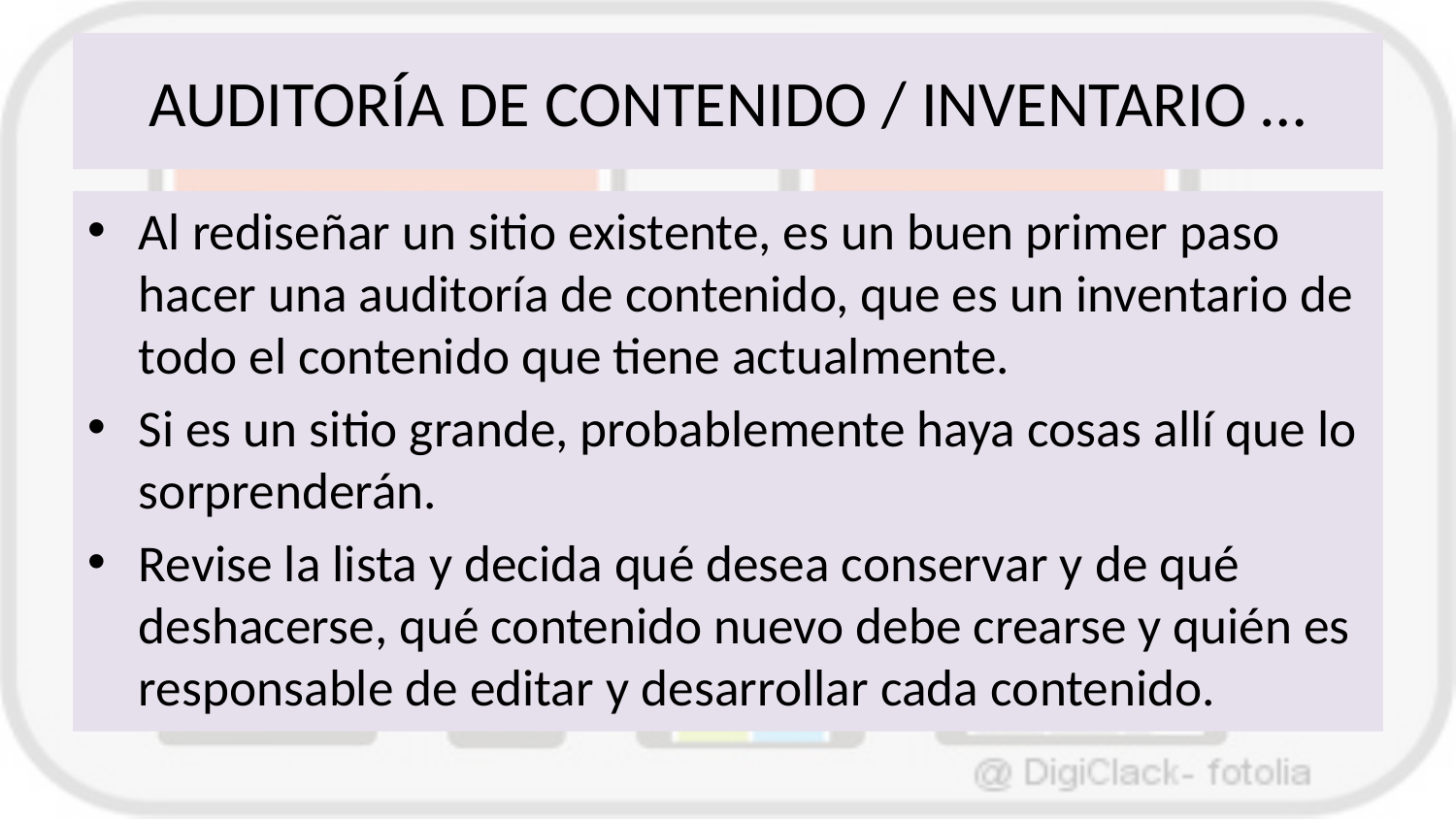

# AUDITORÍA DE CONTENIDO / INVENTARIO …
Al rediseñar un sitio existente, es un buen primer paso hacer una auditoría de contenido, que es un inventario de todo el contenido que tiene actualmente.
Si es un sitio grande, probablemente haya cosas allí que lo sorprenderán.
Revise la lista y decida qué desea conservar y de qué deshacerse, qué contenido nuevo debe crearse y quién es responsable de editar y desarrollar cada contenido.